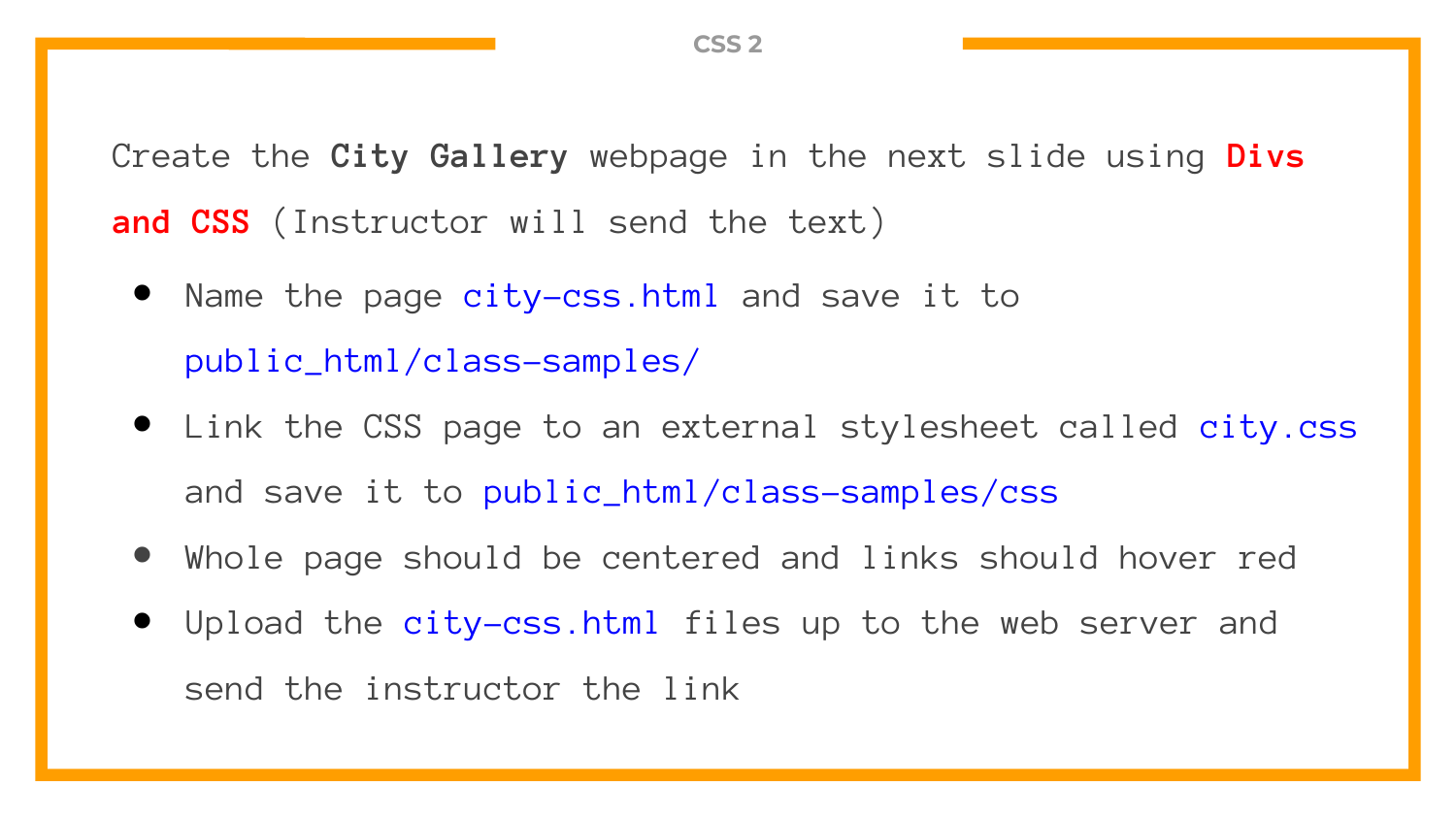

# CSS 2
Create the City Gallery webpage in the next slide using Divs and CSS (Instructor will send the text)
Name the page city-css.html and save it to public_html/class-samples/
Link the CSS page to an external stylesheet called city.css and save it to public_html/class-samples/css
Whole page should be centered and links should hover red
Upload the city-css.html files up to the web server and send the instructor the link